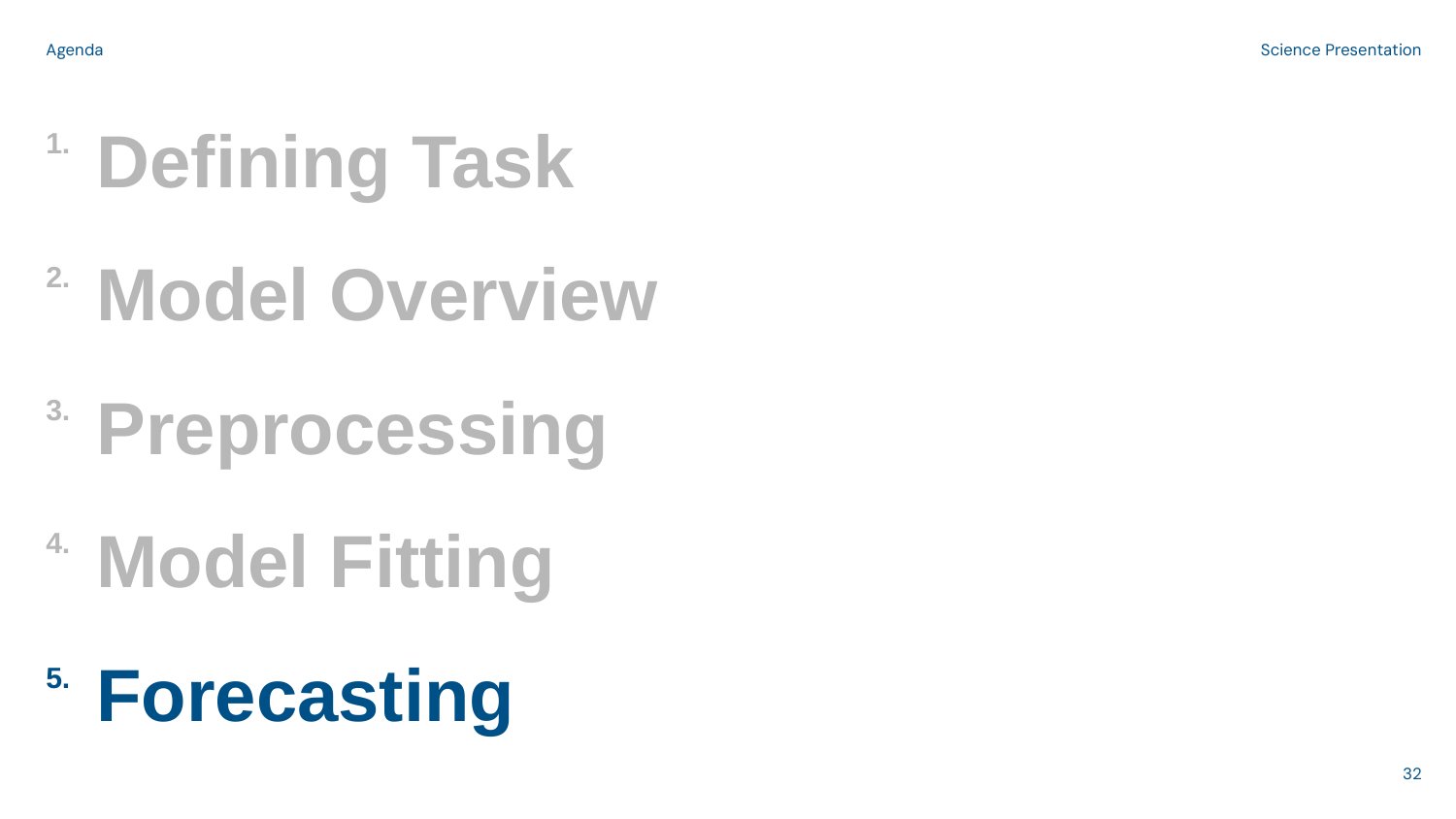

Agenda
Science Presentation
1.
Defining Task
2.
Model Overview
3.
Preprocessing
4.
Model Fitting
5.
Forecasting
32